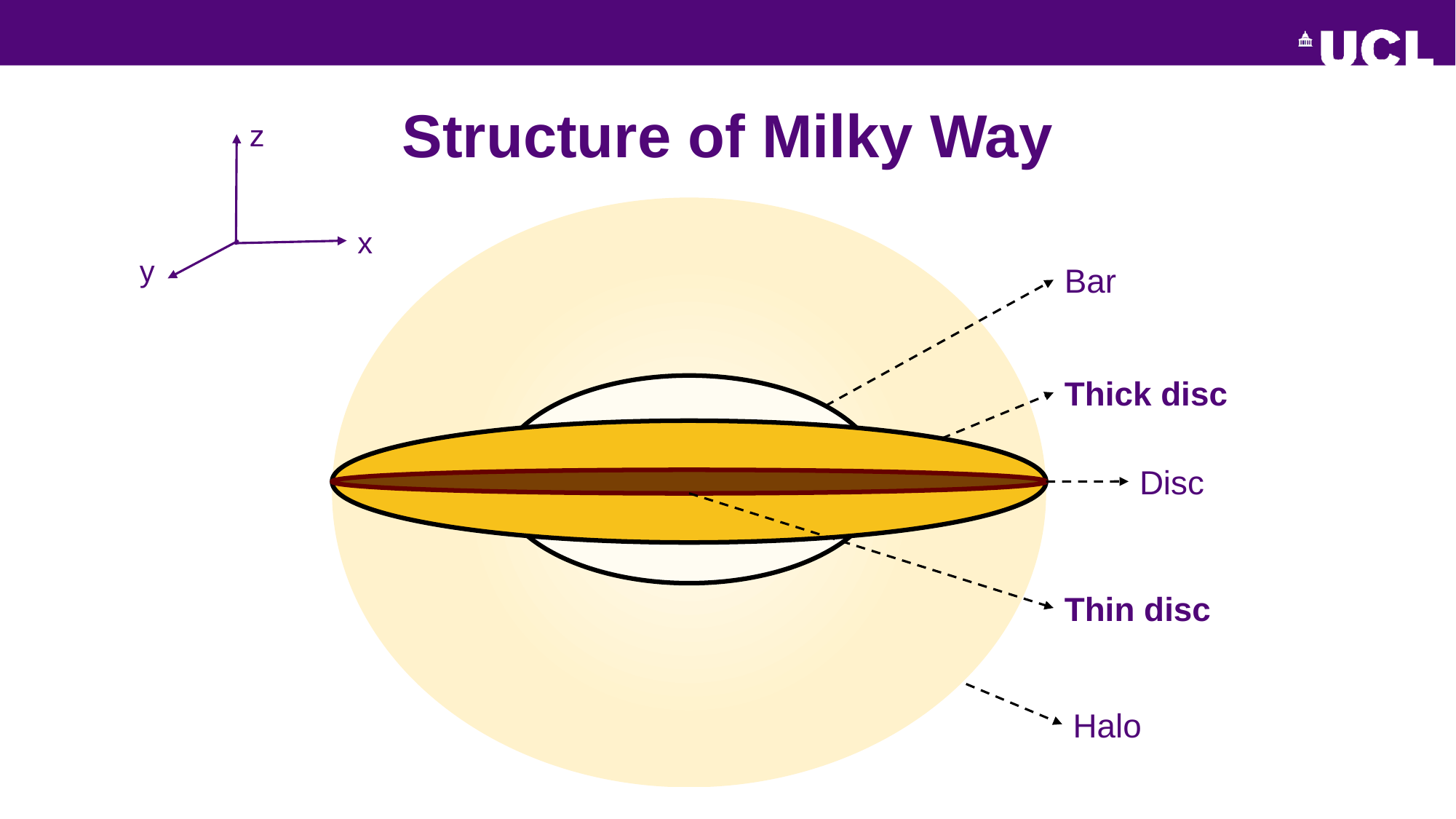

z
# Structure of Milky Way

x
y
Bar
Thick disc

Disc

Thin disc
Halo